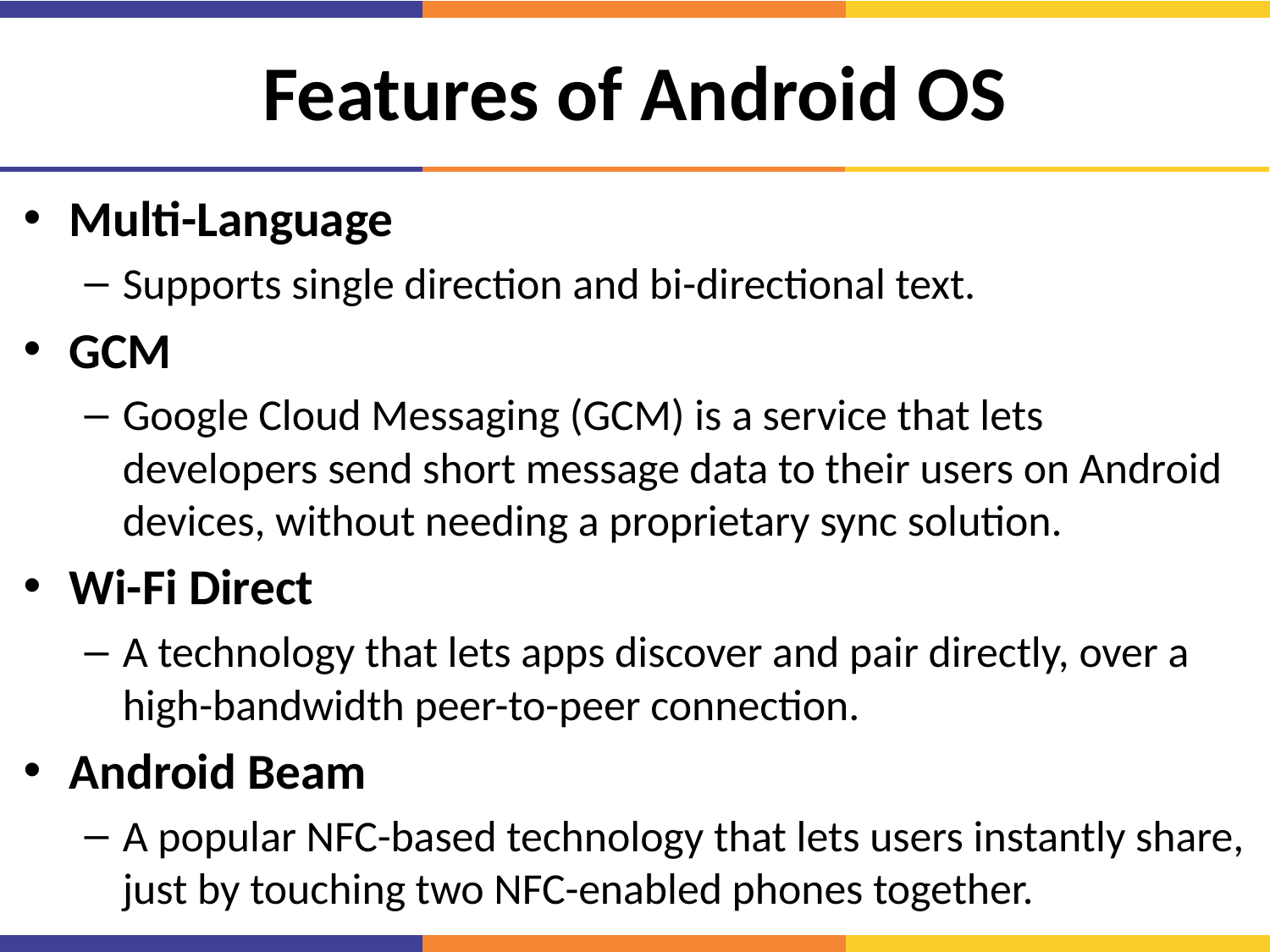

# Features of Android OS
Multi-Language
Supports single direction and bi-directional text.
GCM
Google Cloud Messaging (GCM) is a service that lets developers send short message data to their users on Android devices, without needing a proprietary sync solution.
Wi-Fi Direct
A technology that lets apps discover and pair directly, over a high-bandwidth peer-to-peer connection.
Android Beam
A popular NFC-based technology that lets users instantly share, just by touching two NFC-enabled phones together.